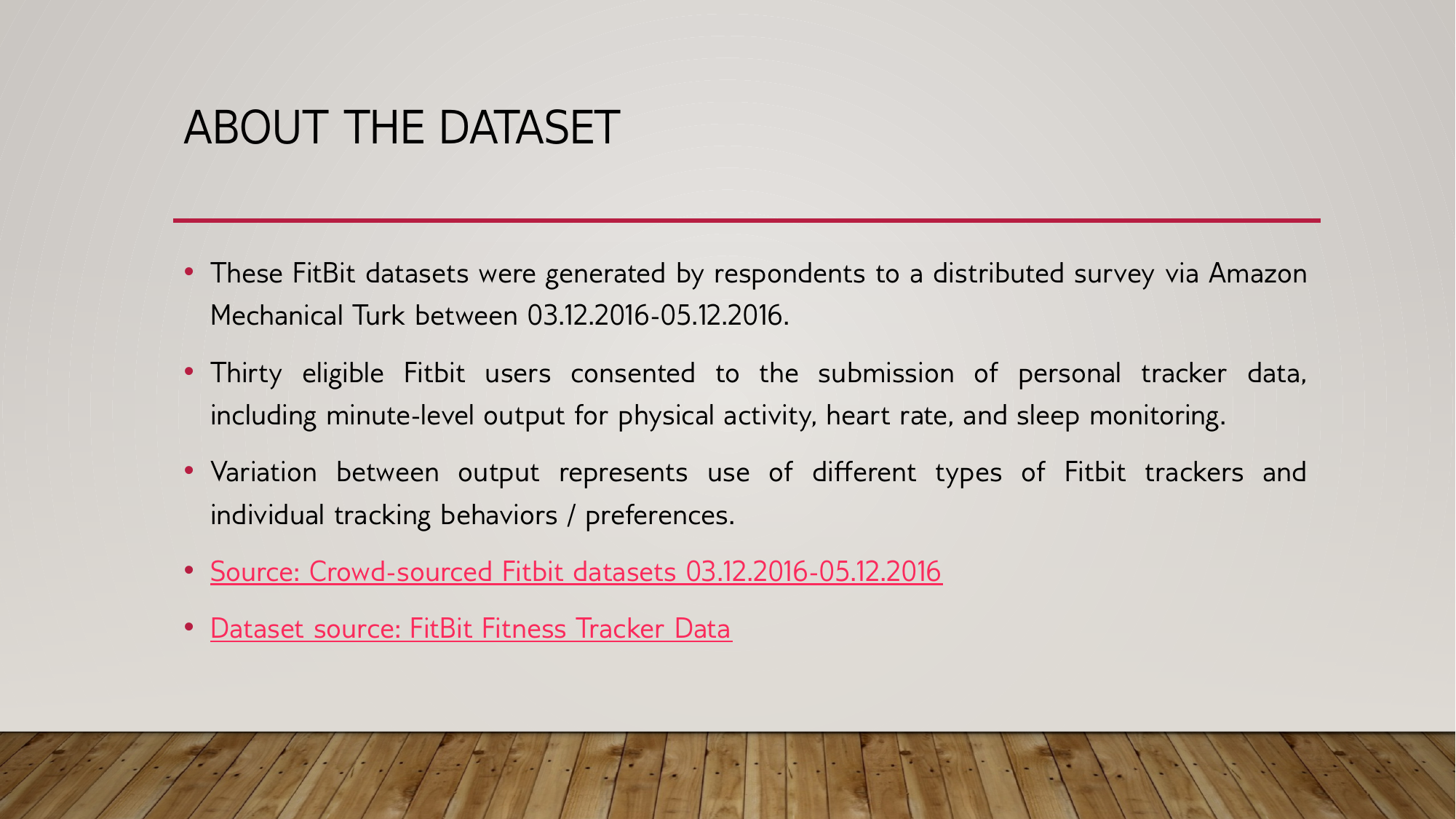

# About the dataset
These FitBit datasets were generated by respondents to a distributed survey via Amazon Mechanical Turk between 03.12.2016-05.12.2016.
Thirty eligible Fitbit users consented to the submission of personal tracker data, including minute-level output for physical activity, heart rate, and sleep monitoring.
Variation between output represents use of different types of Fitbit trackers and individual tracking behaviors / preferences.
Source: Crowd-sourced Fitbit datasets 03.12.2016-05.12.2016
Dataset source: FitBit Fitness Tracker Data